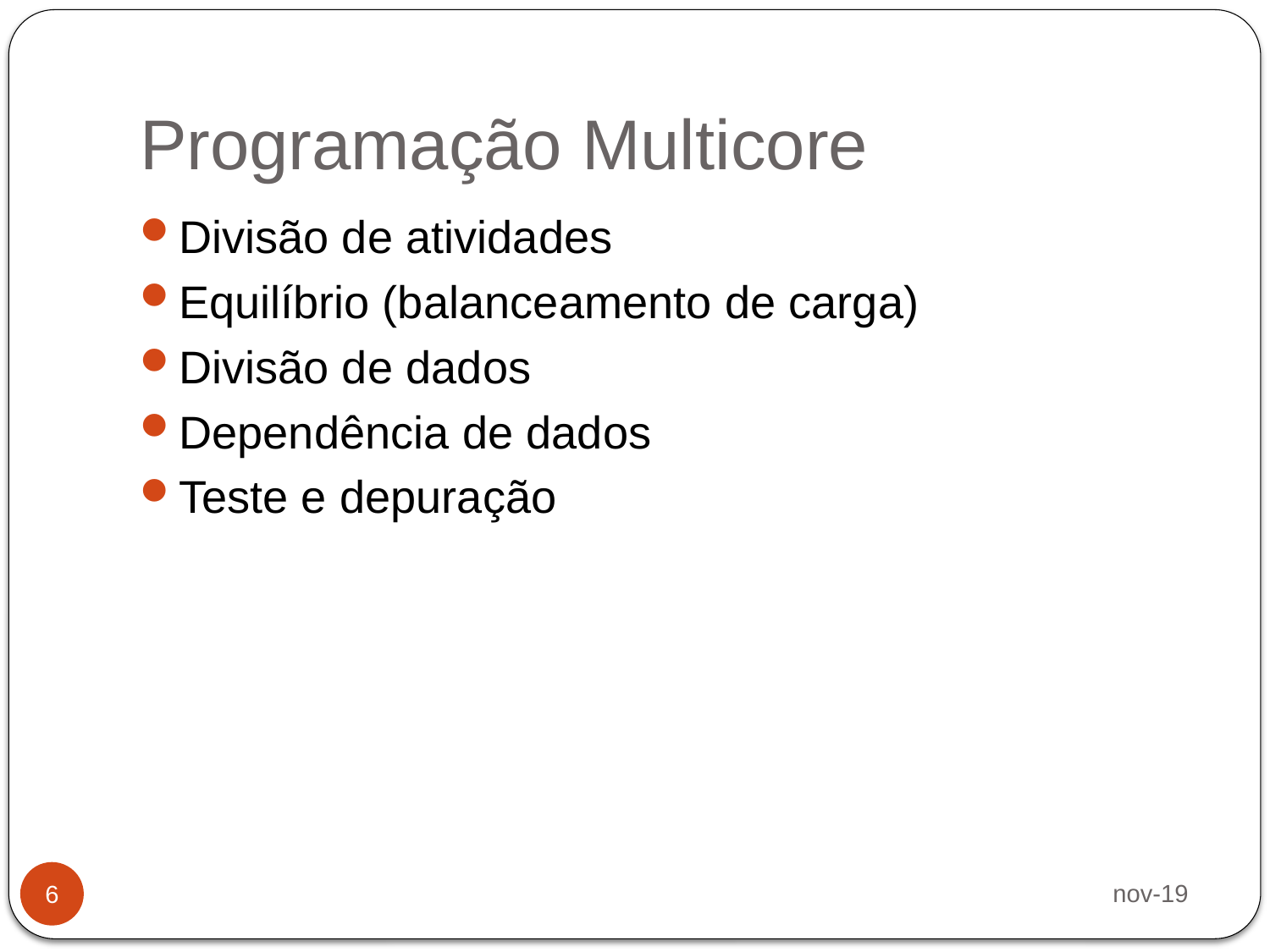

# Programação Multicore
Divisão de atividades
Equilíbrio (balanceamento de carga)
Divisão de dados
Dependência de dados
Teste e depuração
nov-19
6